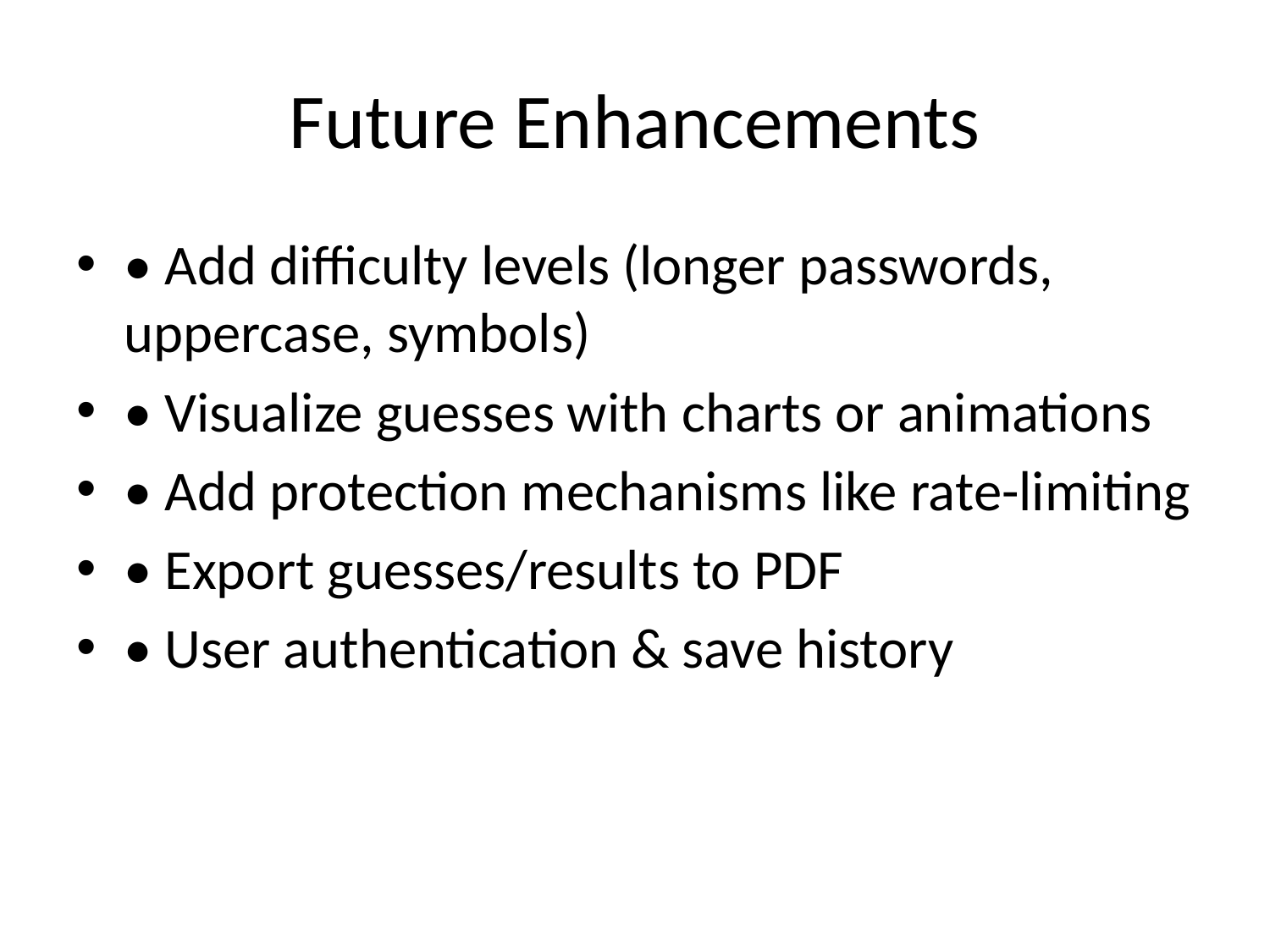

# Future Enhancements
• Add difficulty levels (longer passwords, uppercase, symbols)
• Visualize guesses with charts or animations
• Add protection mechanisms like rate-limiting
• Export guesses/results to PDF
• User authentication & save history